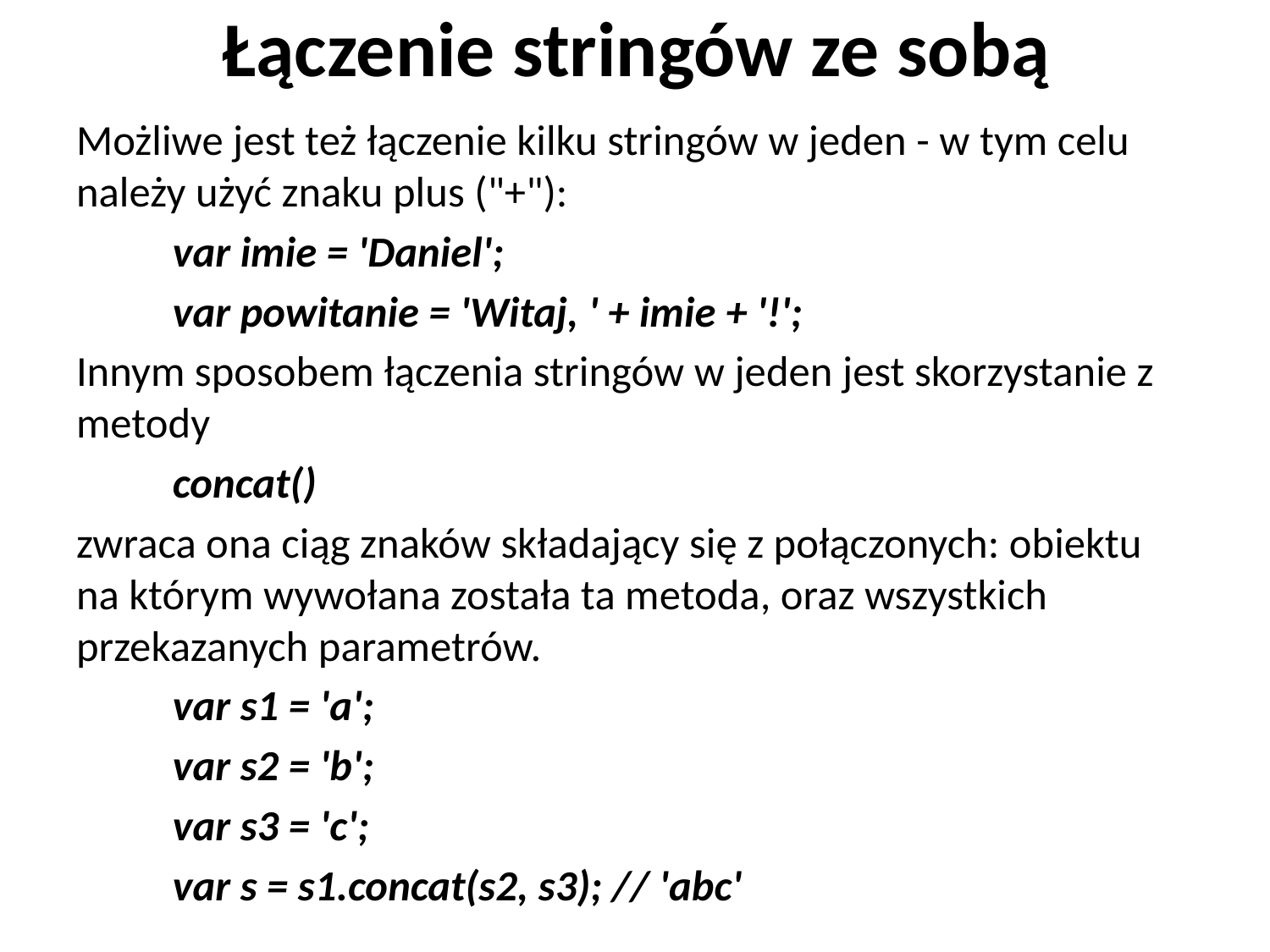

# Łączenie stringów ze sobą
Możliwe jest też łączenie kilku stringów w jeden - w tym celu należy użyć znaku plus ("+"):
	var imie = 'Daniel';
	var powitanie = 'Witaj, ' + imie + '!';
Innym sposobem łączenia stringów w jeden jest skorzystanie z metody
	concat()
zwraca ona ciąg znaków składający się z połączonych: obiektu na którym wywołana została ta metoda, oraz wszystkich przekazanych parametrów.
	var s1 = 'a';
	var s2 = 'b';
	var s3 = 'c';
	var s = s1.concat(s2, s3); // 'abc'